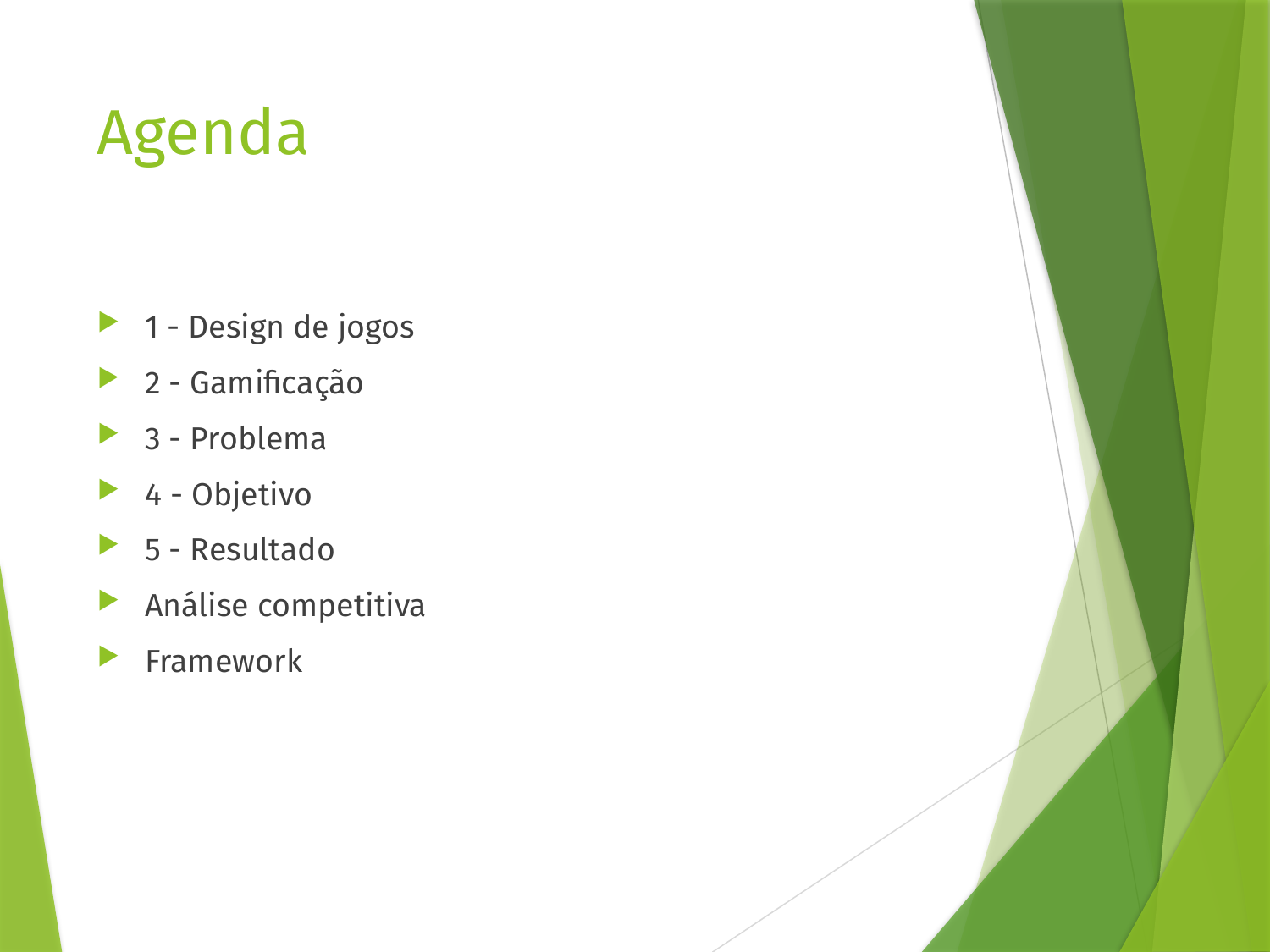

# Agenda
1 - Design de jogos
2 - Gamificação
3 - Problema
4 - Objetivo
5 - Resultado
Análise competitiva
Framework